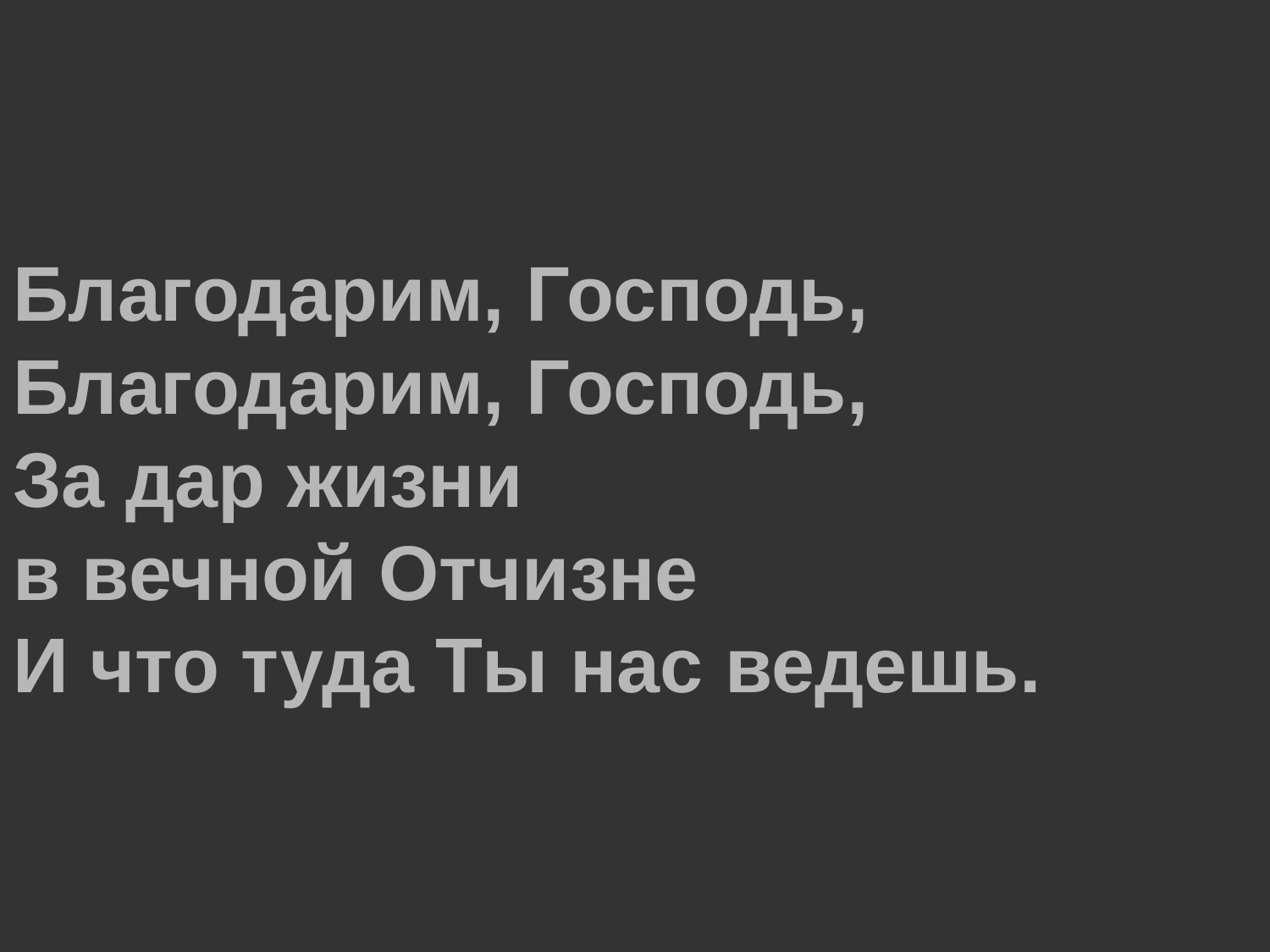

Благодарим, Господь,
Благодарим, Господь,
За дар жизни
в вечной Отчизне
И что туда Ты нас ведешь.